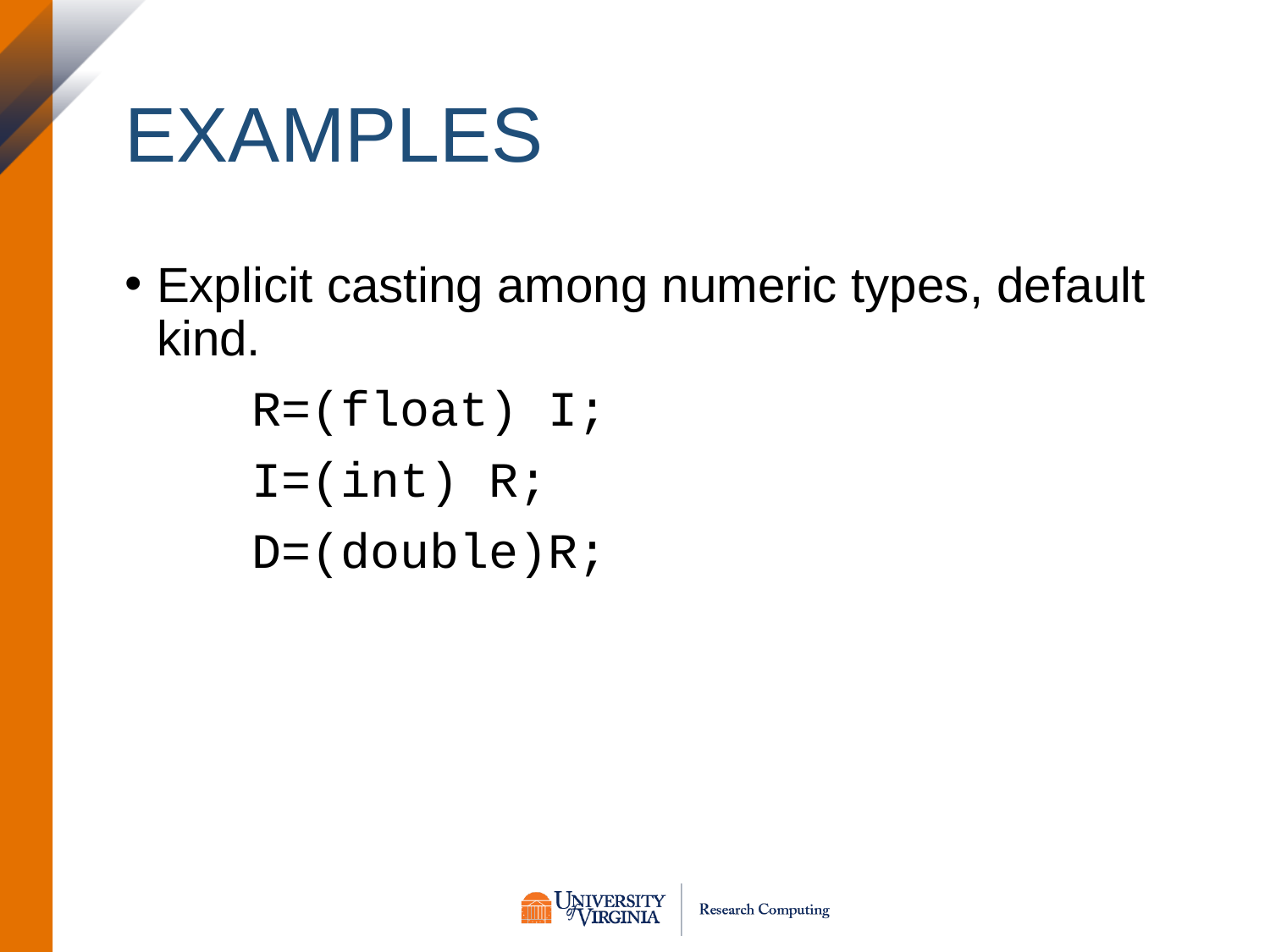

# Examples
Explicit casting among numeric types, default kind.
	R=(float) I;
	I=(int) R;
	D=(double)R;